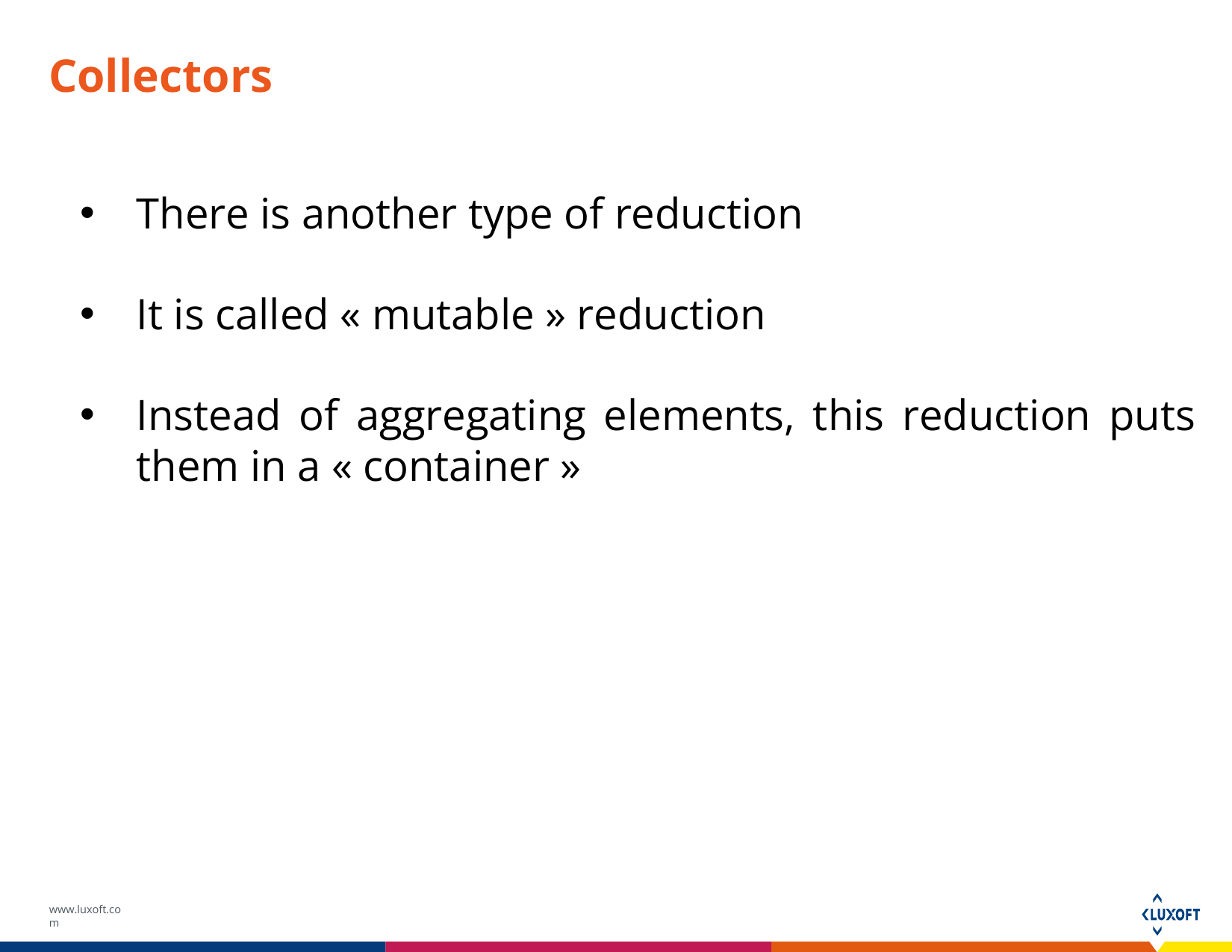

# Collectors

There is another type of reduction

It is called « mutable » reduction

Instead of aggregating elements, this reduction puts them in a « container »